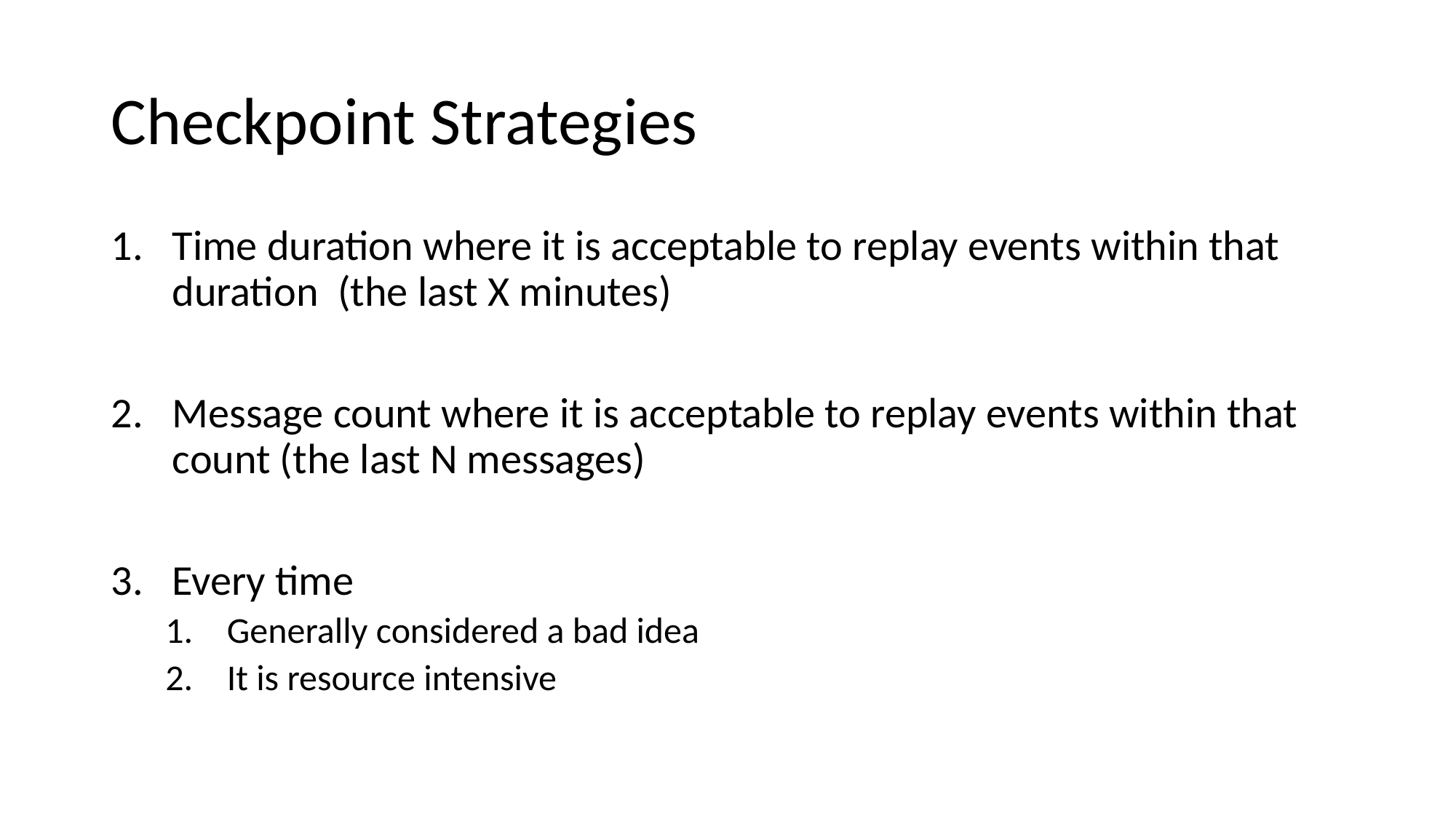

# Checkpoint Strategies
Time duration where it is acceptable to replay events within that duration  (the last X minutes)

Message count where it is acceptable to replay events within that count (the last N messages)

Every time
Generally considered a bad idea
It is resource intensive